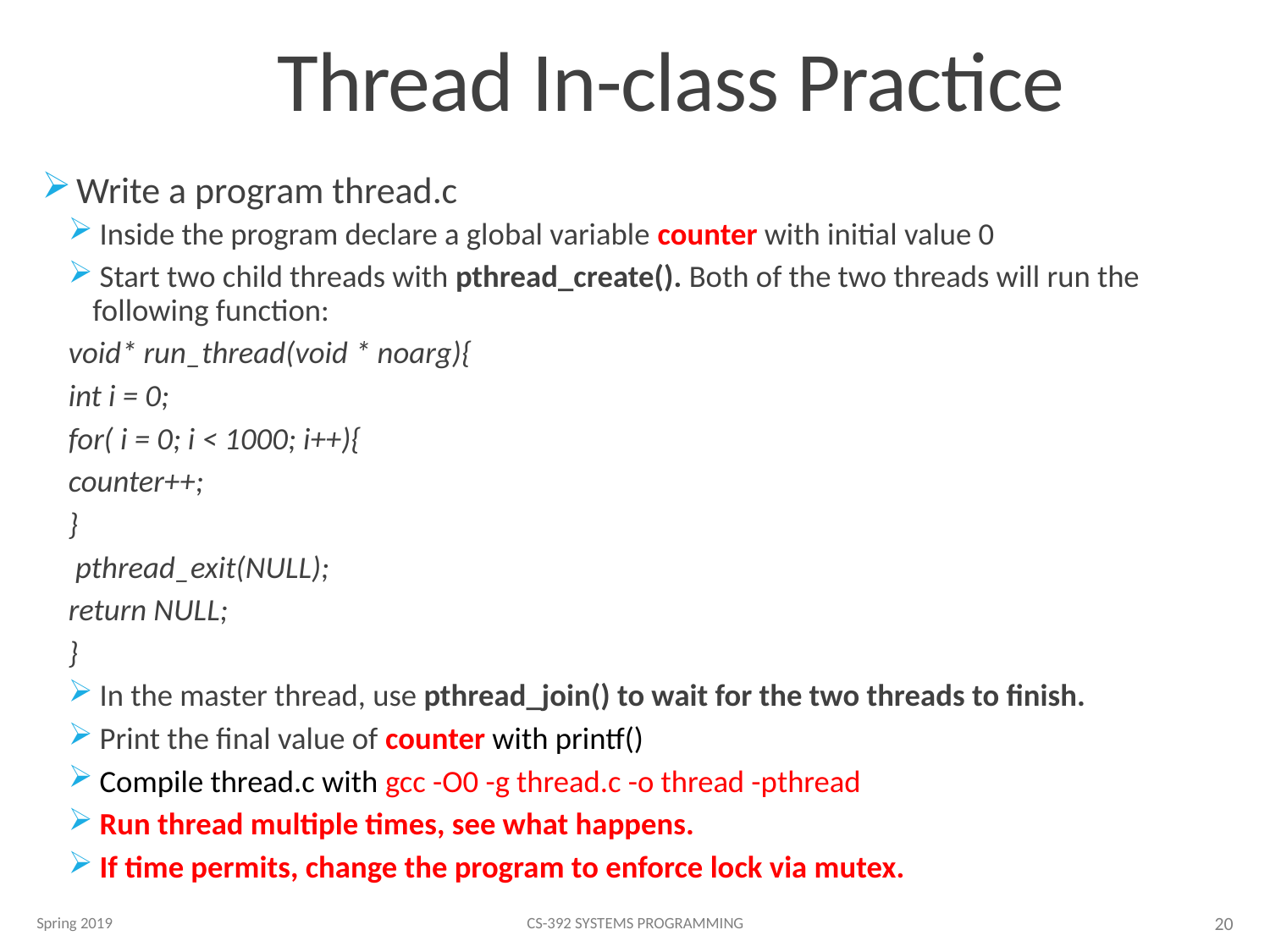

# Thread In-class Practice
 Write a program thread.c
 Inside the program declare a global variable counter with initial value 0
 Start two child threads with pthread_create(). Both of the two threads will run the following function:
void* run_thread(void * noarg){
	int i = 0;
	for( i = 0; i < 1000; i++){
		counter++;
	}
	 pthread_exit(NULL);
	return NULL;
}
 In the master thread, use pthread_join() to wait for the two threads to finish.
 Print the final value of counter with printf()
 Compile thread.c with gcc -O0 -g thread.c -o thread -pthread
 Run thread multiple times, see what happens.
 If time permits, change the program to enforce lock via mutex.
Spring 2019
CS-392 Systems Programming
20